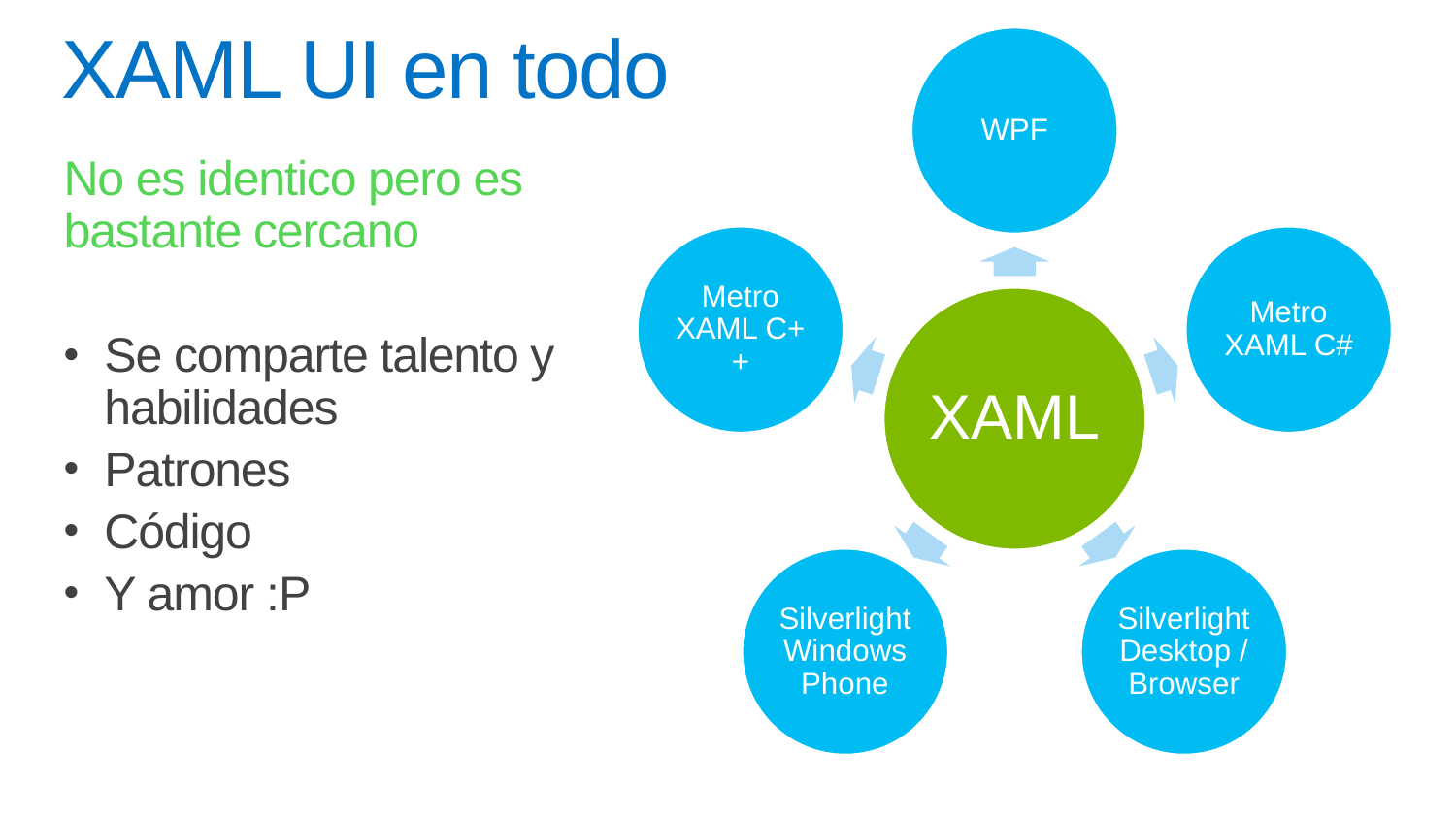

# XAML UI en todo
XAML

WPF

Metro XAML C#

Silverlight Desktop / Browser

Silverlight Windows Phone

Metro XAML C++

No es identico pero es bastante cercano

Se comparte talento y habilidades
Patrones
Código
Y amor :P